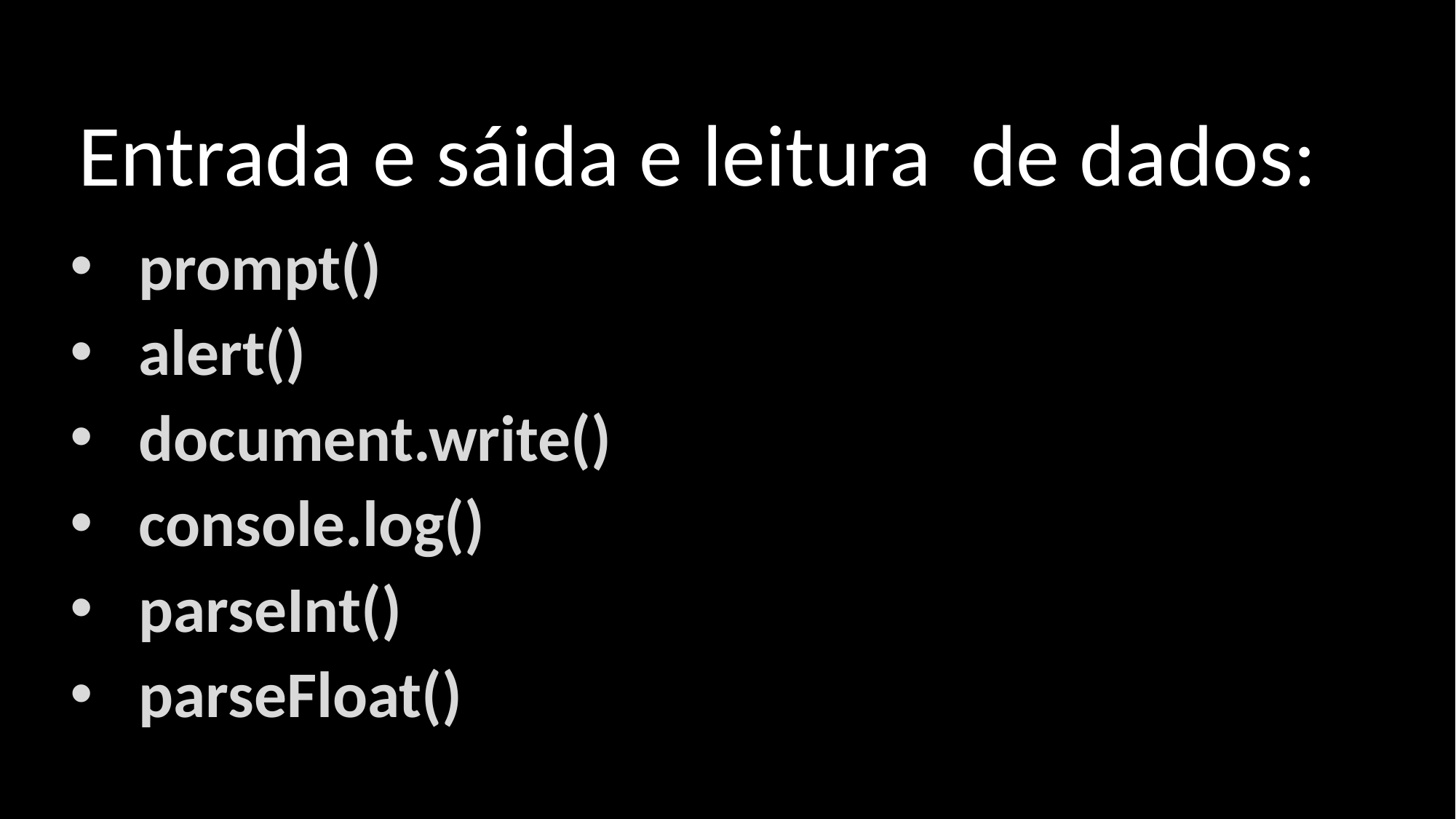

# Entrada e sáida e leitura  de dados:
prompt()
alert()
document.write()
console.log()
parseInt()
parseFloat()